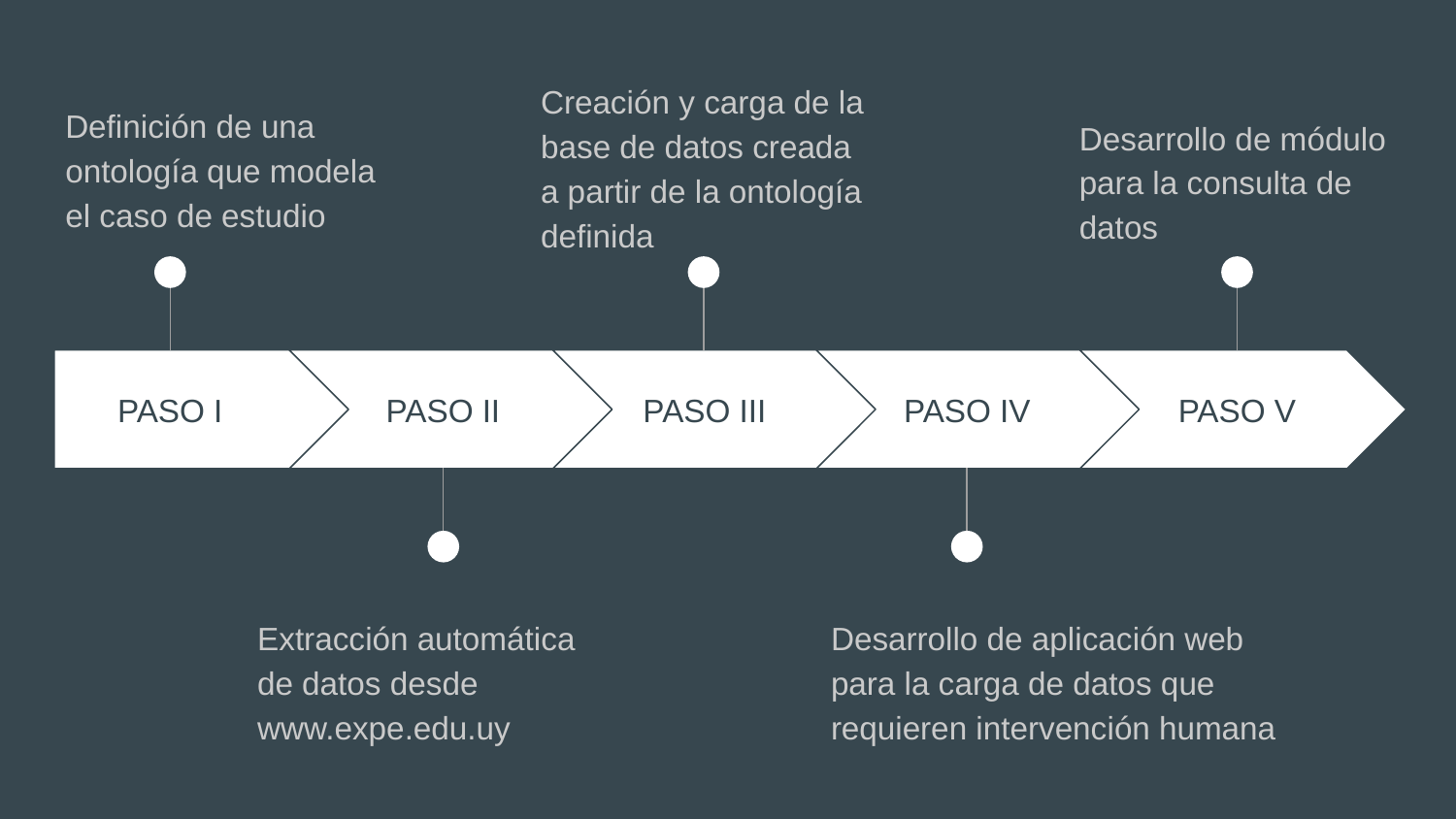

Creación y carga de la base de datos creada a partir de la ontología definida
Definición de una ontología que modela el caso de estudio
Desarrollo de módulo para la consulta de datos

PASO I
PASO II
PASO III
PASO IV
PASO V

Extracción automática de datos desde www.expe.edu.uy
Desarrollo de aplicación web para la carga de datos que requieren intervención humana